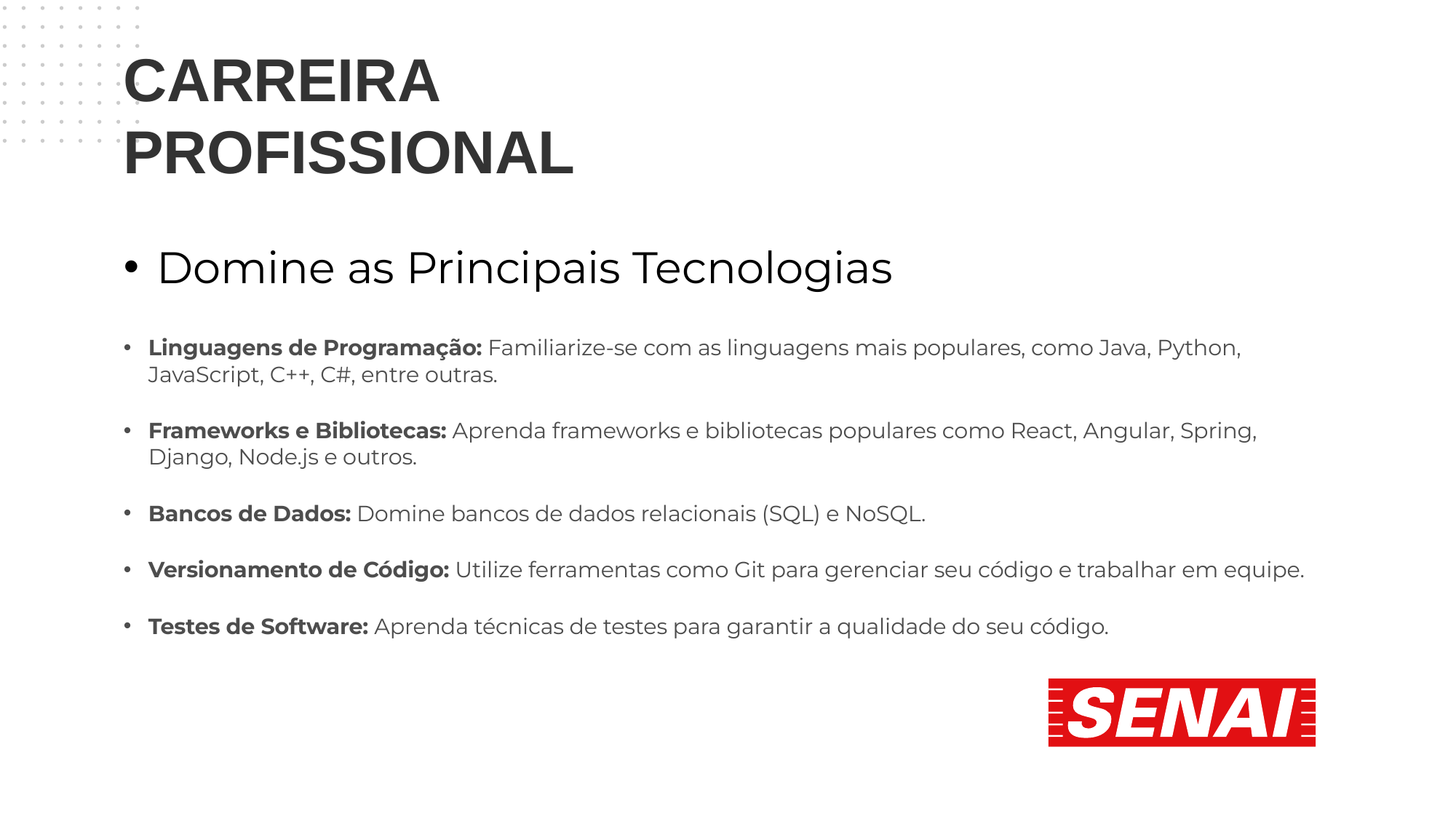

CARREIRA PROFISSIONAL

# Domine as Principais Tecnologias
Linguagens de Programação: Familiarize-se com as linguagens mais populares, como Java, Python, JavaScript, C++, C#, entre outras.

Frameworks e Bibliotecas: Aprenda frameworks e bibliotecas populares como React, Angular, Spring, Django, Node.js e outros.

Bancos de Dados: Domine bancos de dados relacionais (SQL) e NoSQL.

Versionamento de Código: Utilize ferramentas como Git para gerenciar seu código e trabalhar em equipe.

Testes de Software: Aprenda técnicas de testes para garantir a qualidade do seu código.